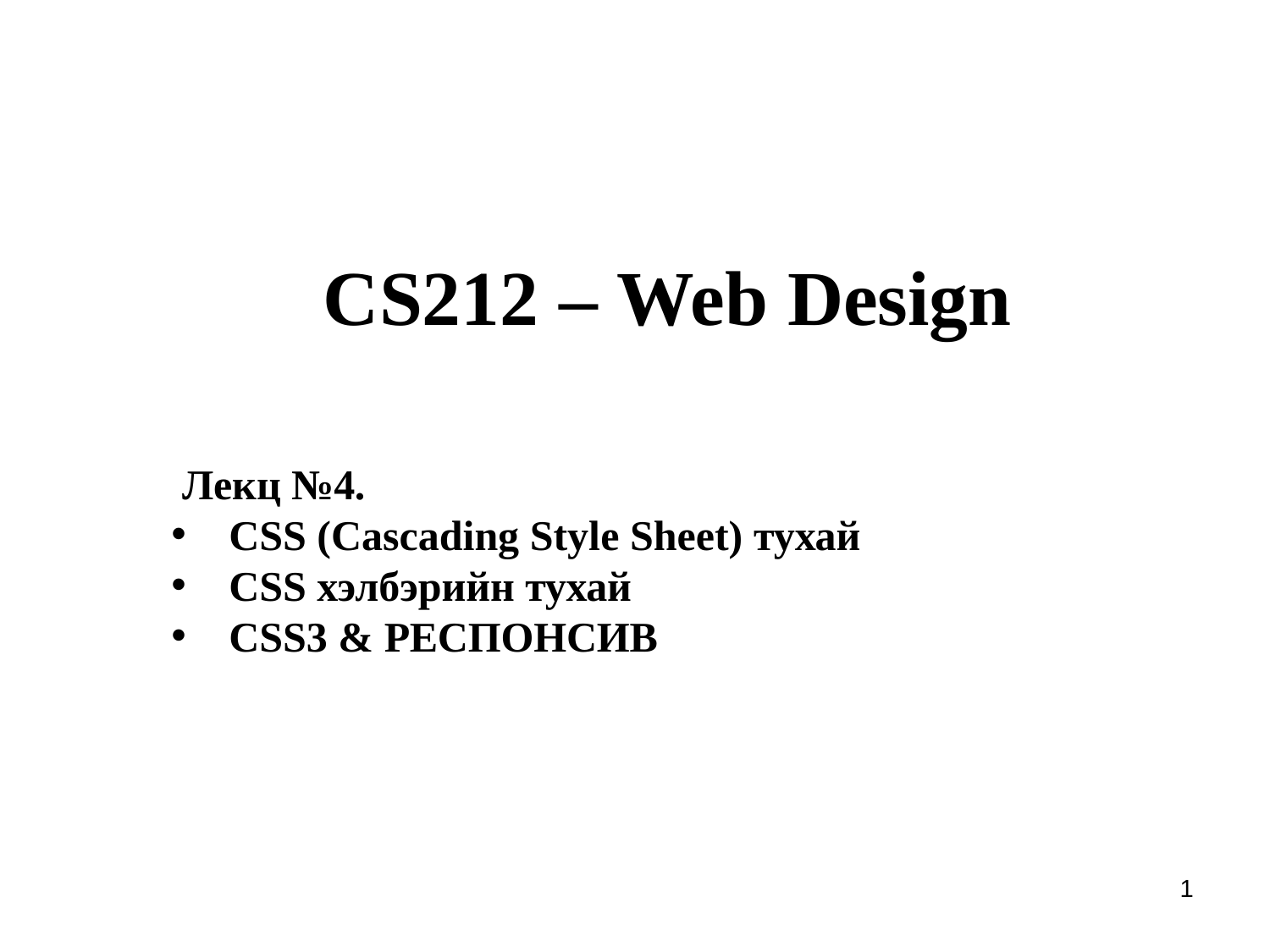

# CS212 – Web Design
Лекц №4.
CSS (Cascading Style Sheet) тухай
CSS хэлбэрийн тухай
CSS3 & РЕСПОНСИВ
1